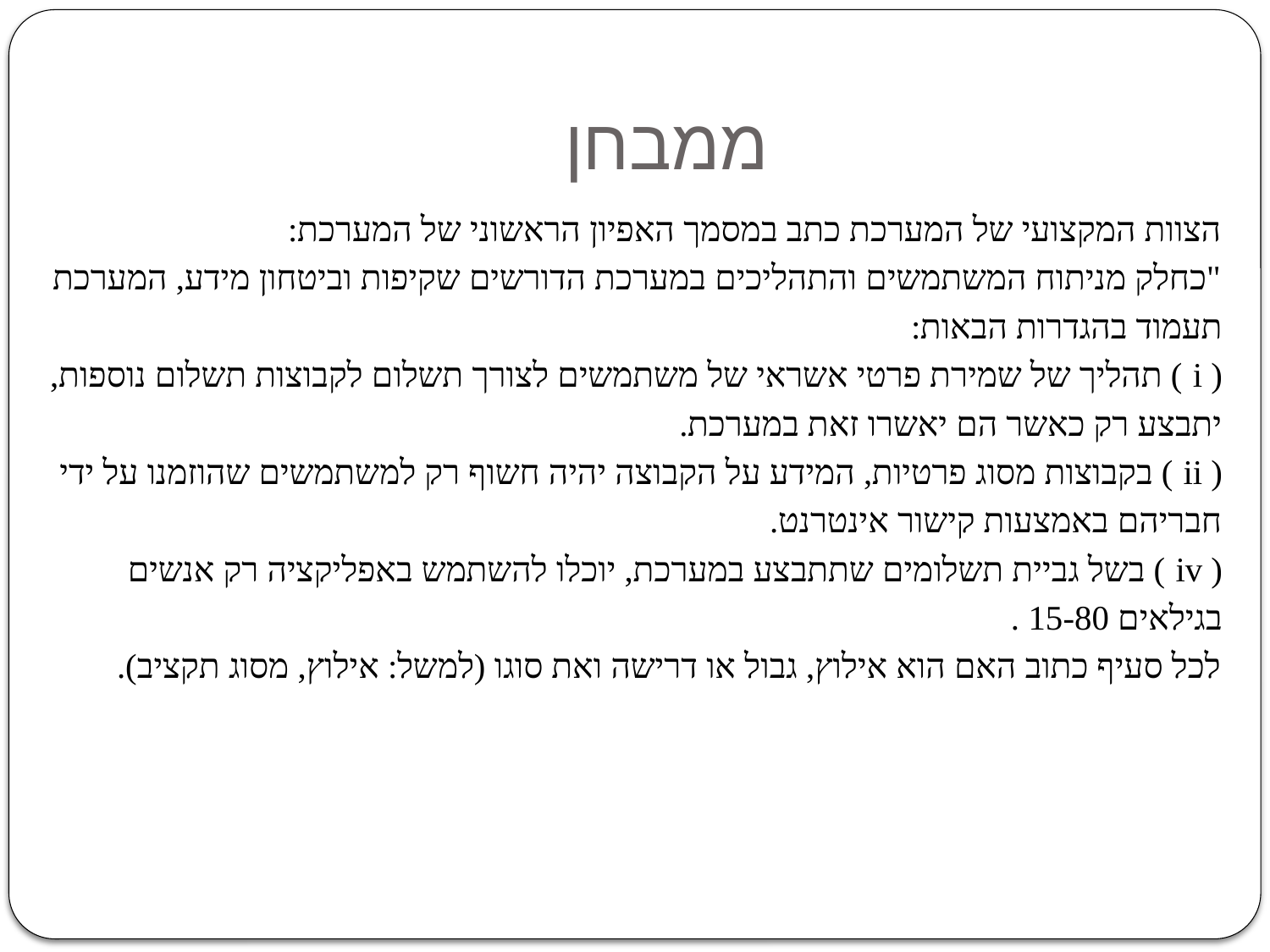

# ממבחן
הצוות המקצועי של המערכת כתב במסמך האפיון הראשוני של המערכת:
"כחלק מניתוח המשתמשים והתהליכים במערכת הדורשים שקיפות וביטחון מידע, המערכת
תעמוד בהגדרות הבאות:
( i ) תהליך של שמירת פרטי אשראי של משתמשים לצורך תשלום לקבוצות תשלום נוספות,
יתבצע רק כאשר הם יאשרו זאת במערכת.
( ii ) בקבוצות מסוג פרטיות, המידע על הקבוצה יהיה חשוף רק למשתמשים שהוזמנו על ידי
חבריהם באמצעות קישור אינטרנט.
( iv ) בשל גביית תשלומים שתתבצע במערכת, יוכלו להשתמש באפליקציה רק אנשים
בגילאים 15-80 .
לכל סעיף כתוב האם הוא אילוץ, גבול או דרישה ואת סוגו (למשל: אילוץ, מסוג תקציב).